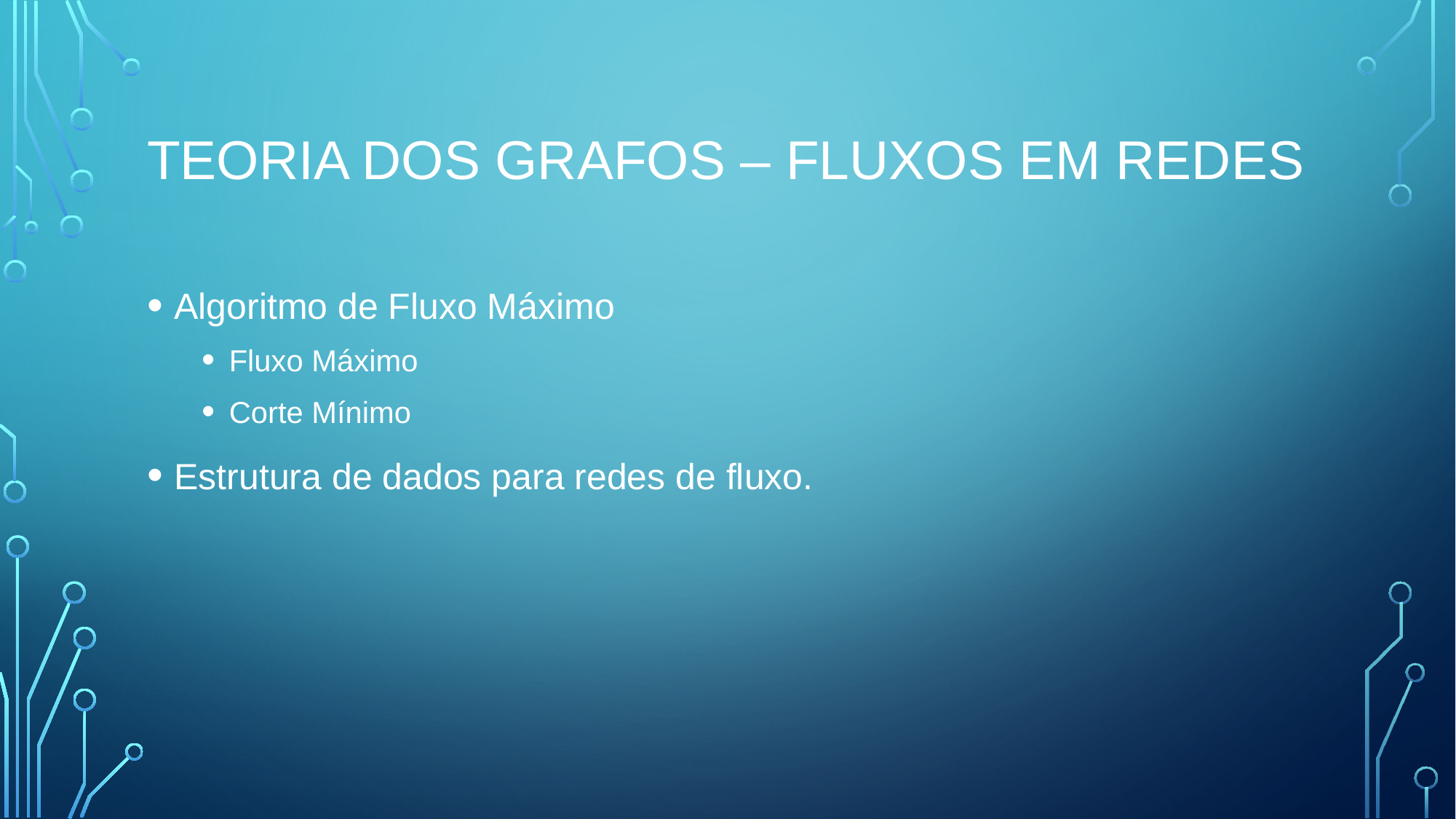

# Teoria dos Grafos – Fluxos em Redes
Algoritmo de Fluxo Máximo
Fluxo Máximo
Corte Mínimo
Estrutura de dados para redes de fluxo.